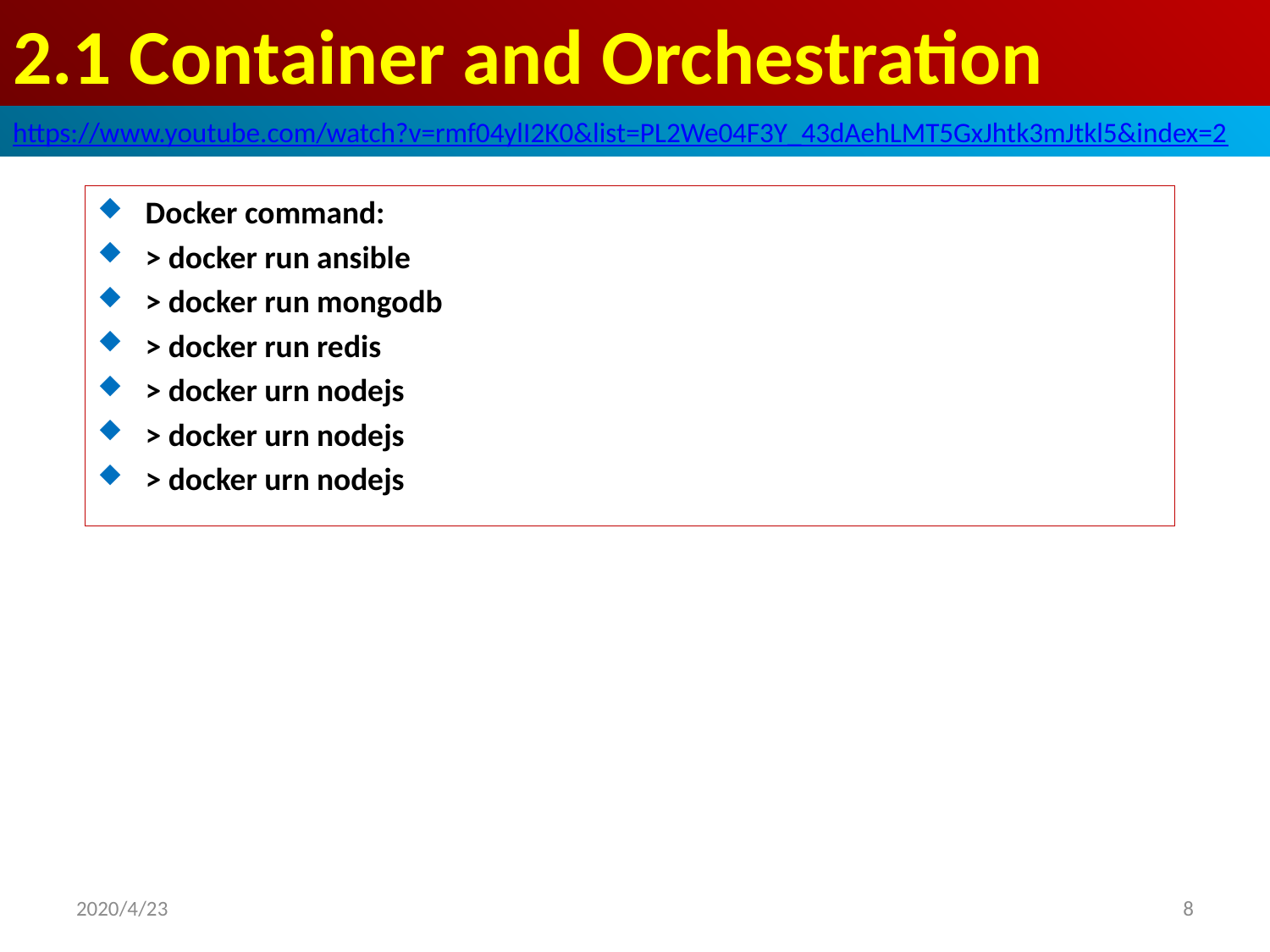

# 2.1 Container and Orchestration
https://www.youtube.com/watch?v=rmf04ylI2K0&list=PL2We04F3Y_43dAehLMT5GxJhtk3mJtkl5&index=2
Docker command:
> docker run ansible
> docker run mongodb
> docker run redis
> docker urn nodejs
> docker urn nodejs
> docker urn nodejs
2020/4/23
8